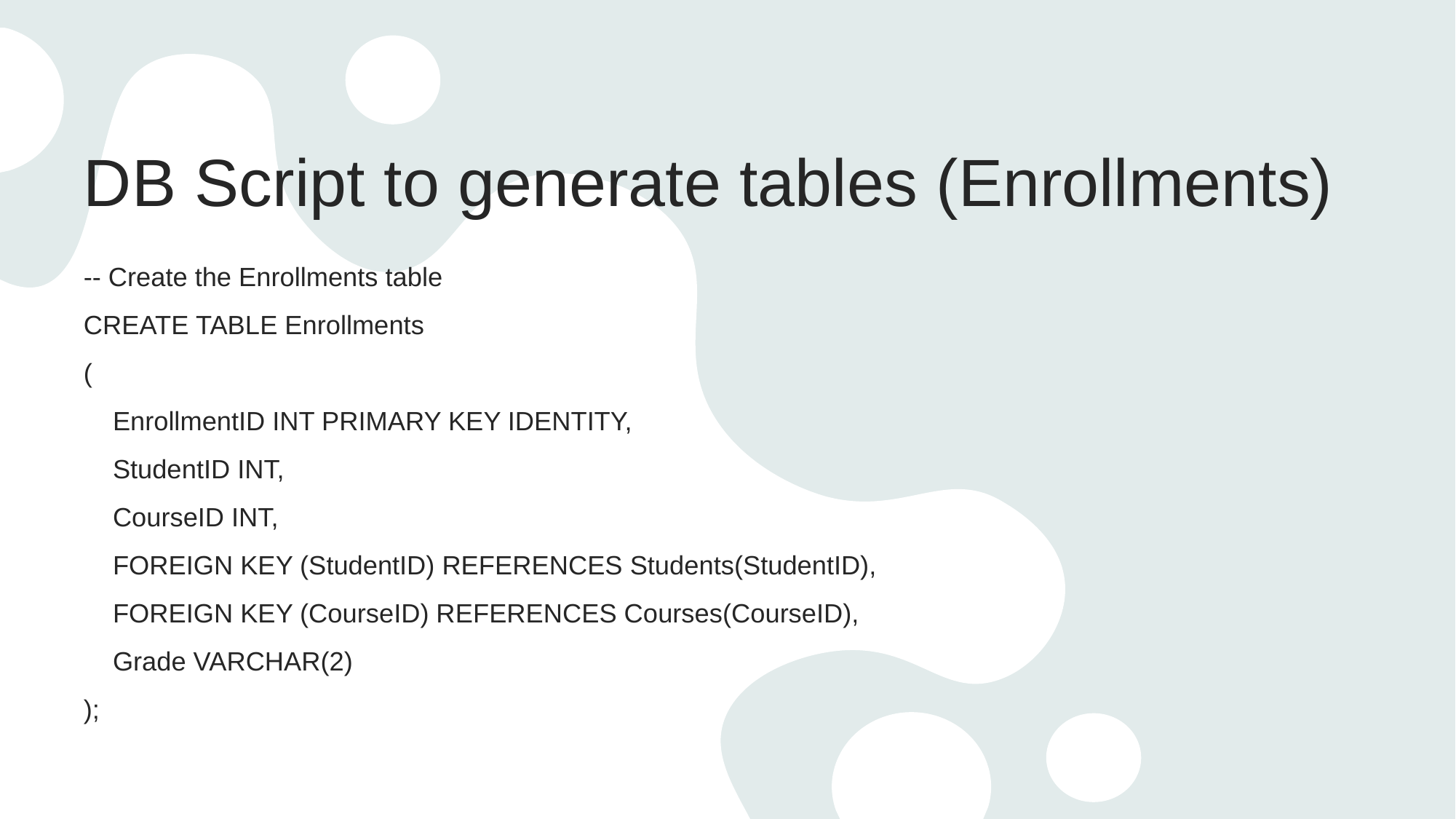

# DB Script to generate tables (Enrollments)
-- Create the Enrollments table
CREATE TABLE Enrollments
(
    EnrollmentID INT PRIMARY KEY IDENTITY,
    StudentID INT,
    CourseID INT,
    FOREIGN KEY (StudentID) REFERENCES Students(StudentID),
    FOREIGN KEY (CourseID) REFERENCES Courses(CourseID),
    Grade VARCHAR(2)
);